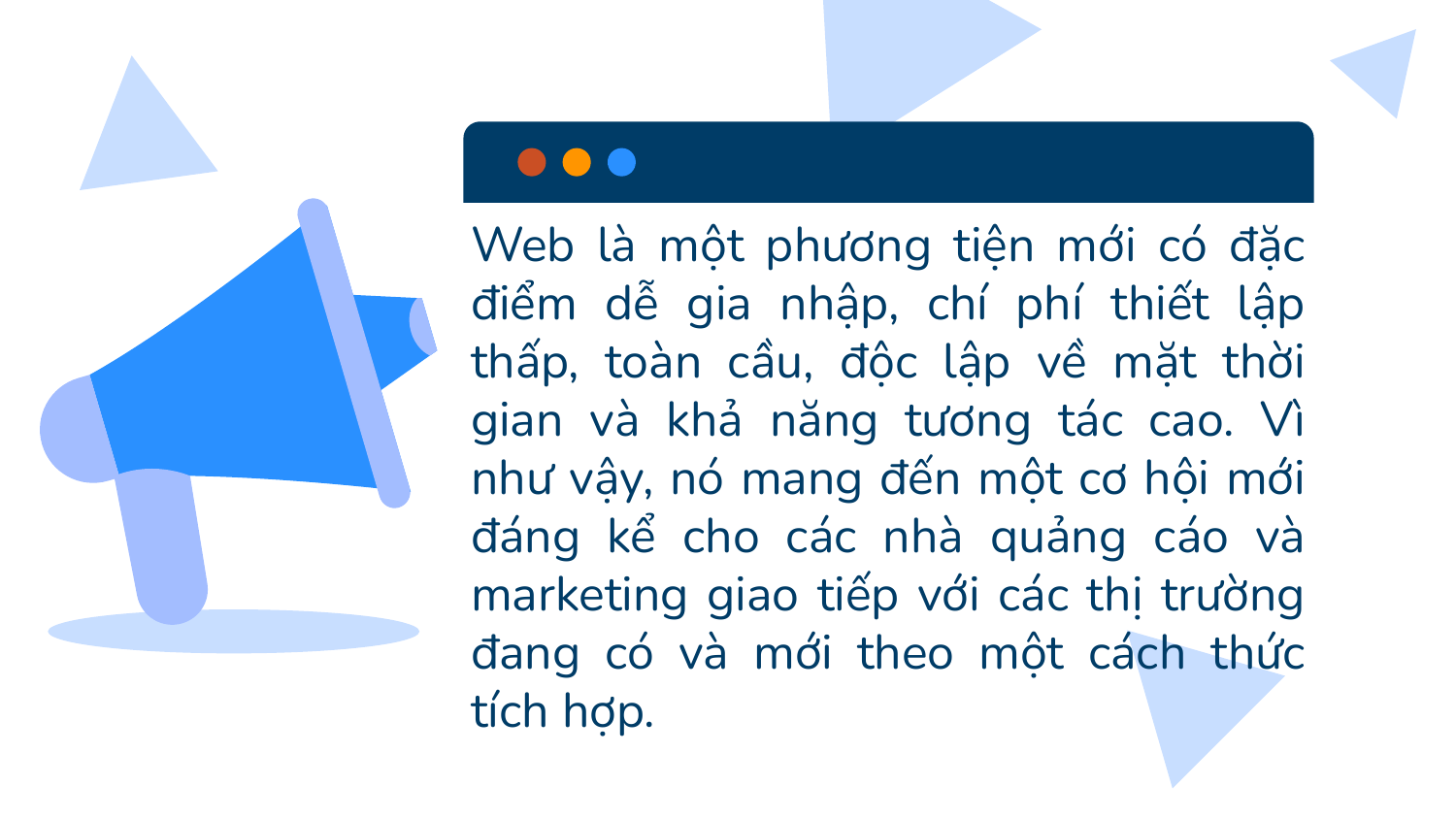

Web là một phương tiện mới có đặc điểm dễ gia nhập, chí phí thiết lập thấp, toàn cầu, độc lập về mặt thời gian và khả năng tương tác cao. Vì như vậy, nó mang đến một cơ hội mới đáng kể cho các nhà quảng cáo và marketing giao tiếp với các thị trường đang có và mới theo một cách thức tích hợp.